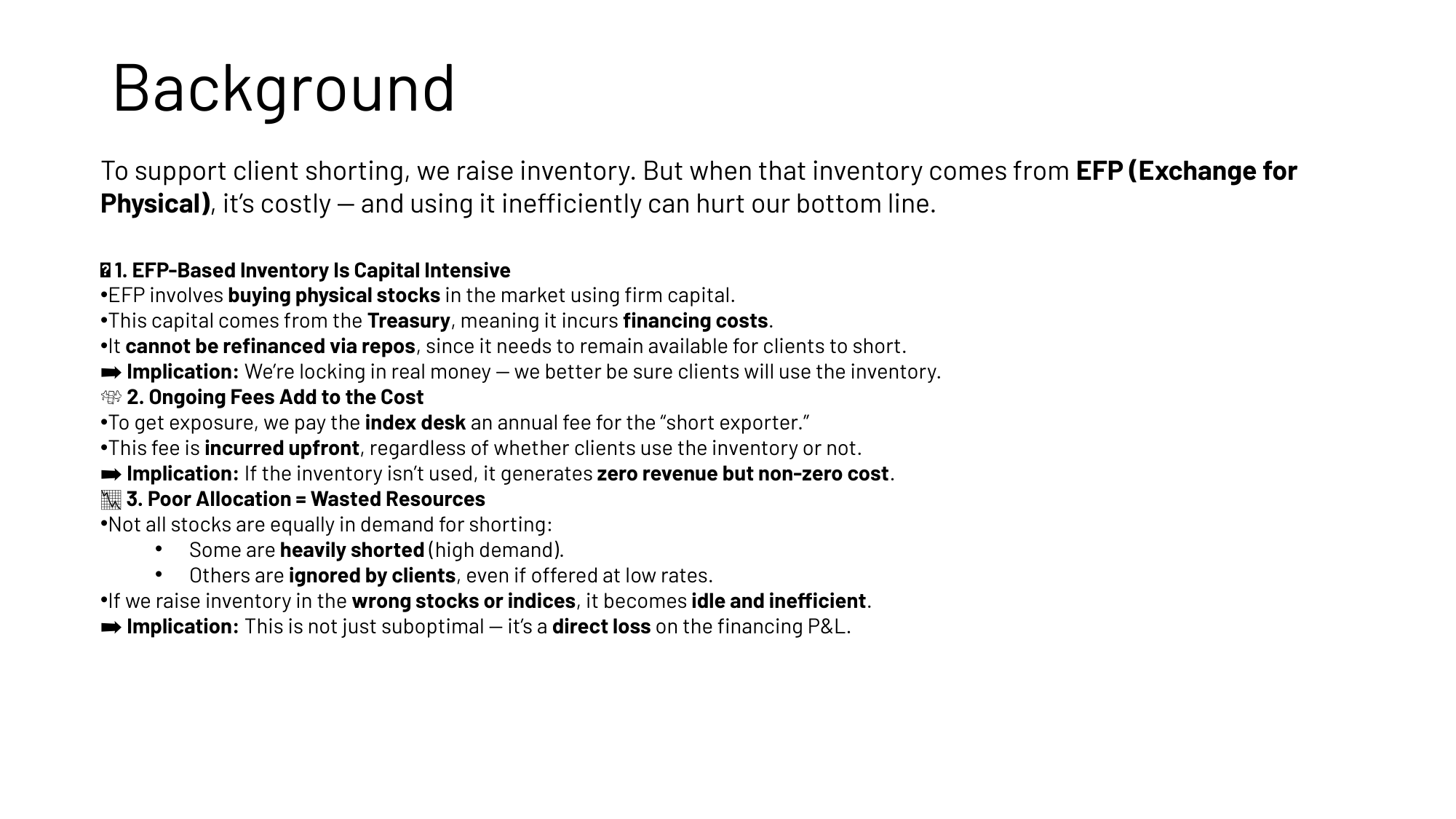

# Background
To support client shorting, we raise inventory. But when that inventory comes from EFP (Exchange for Physical), it’s costly — and using it inefficiently can hurt our bottom line.
🧨 1. EFP-Based Inventory Is Capital Intensive
EFP involves buying physical stocks in the market using firm capital.
This capital comes from the Treasury, meaning it incurs financing costs.
It cannot be refinanced via repos, since it needs to remain available for clients to short.
➡️ Implication: We’re locking in real money — we better be sure clients will use the inventory.
💸 2. Ongoing Fees Add to the Cost
To get exposure, we pay the index desk an annual fee for the “short exporter.”
This fee is incurred upfront, regardless of whether clients use the inventory or not.
➡️ Implication: If the inventory isn’t used, it generates zero revenue but non-zero cost.
📉 3. Poor Allocation = Wasted Resources
Not all stocks are equally in demand for shorting:
Some are heavily shorted (high demand).
Others are ignored by clients, even if offered at low rates.
If we raise inventory in the wrong stocks or indices, it becomes idle and inefficient.
➡️ Implication: This is not just suboptimal — it’s a direct loss on the financing P&L.